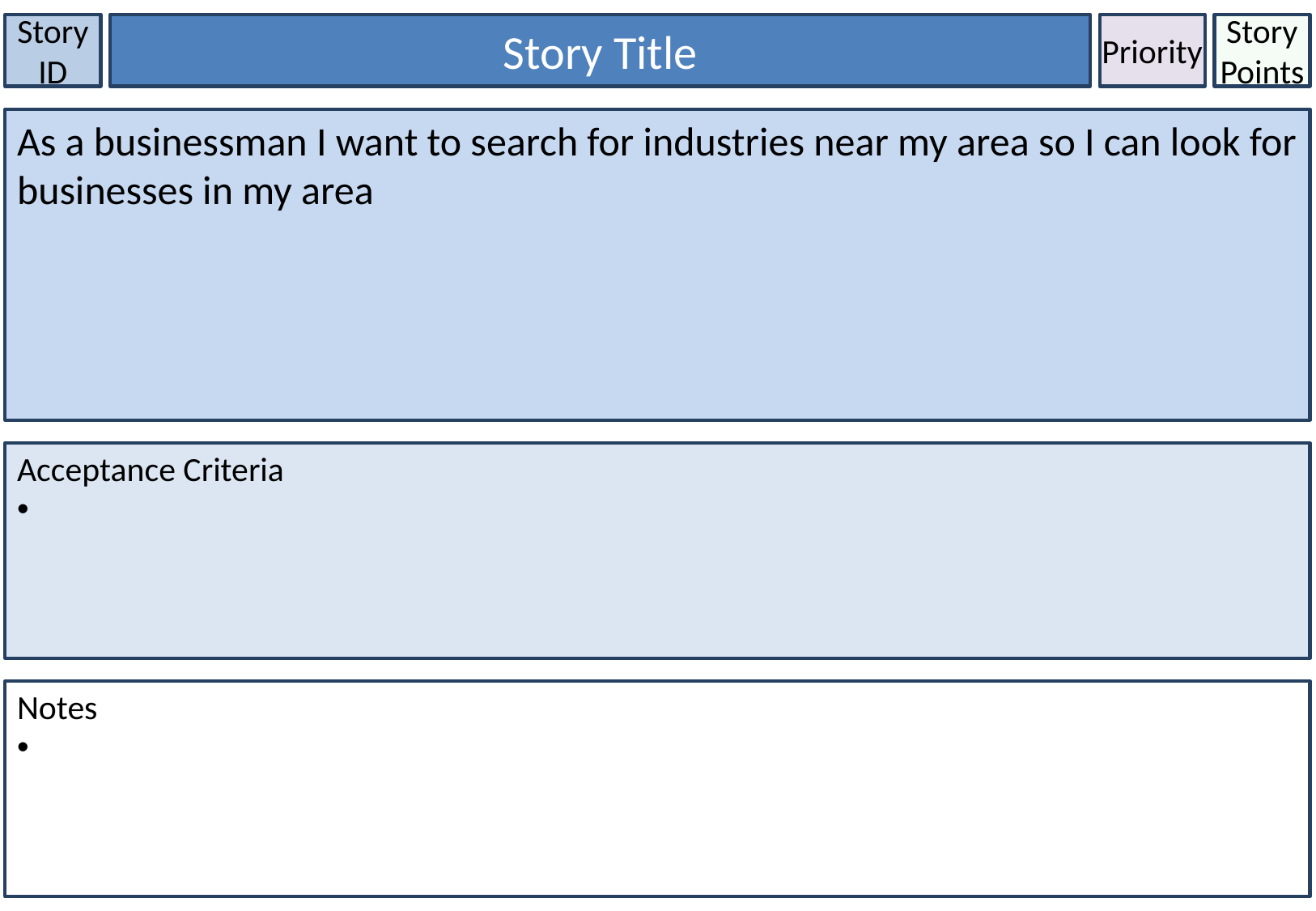

Story ID
Story Title
Priority
Story Points
As a businessman I want to search for industries near my area so I can look for businesses in my area
Acceptance Criteria

Notes